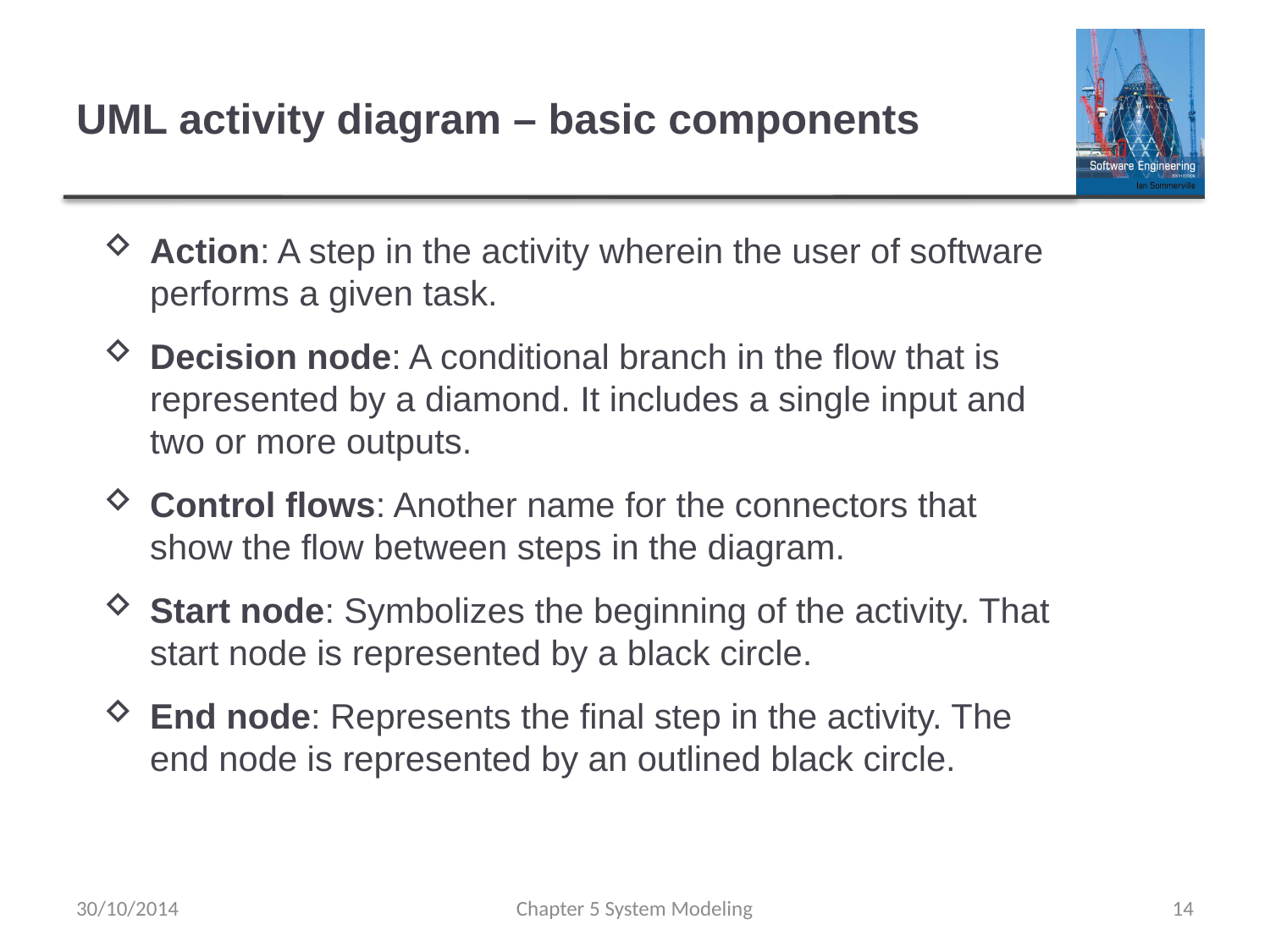

# UML activity diagram – basic components
Action: A step in the activity wherein the user of software performs a given task.
Decision node: A conditional branch in the flow that is represented by a diamond. It includes a single input and two or more outputs.
Control flows: Another name for the connectors that show the flow between steps in the diagram.
Start node: Symbolizes the beginning of the activity. That start node is represented by a black circle.
End node: Represents the final step in the activity. The end node is represented by an outlined black circle.

30/10/2014
Chapter 5 System Modeling
14